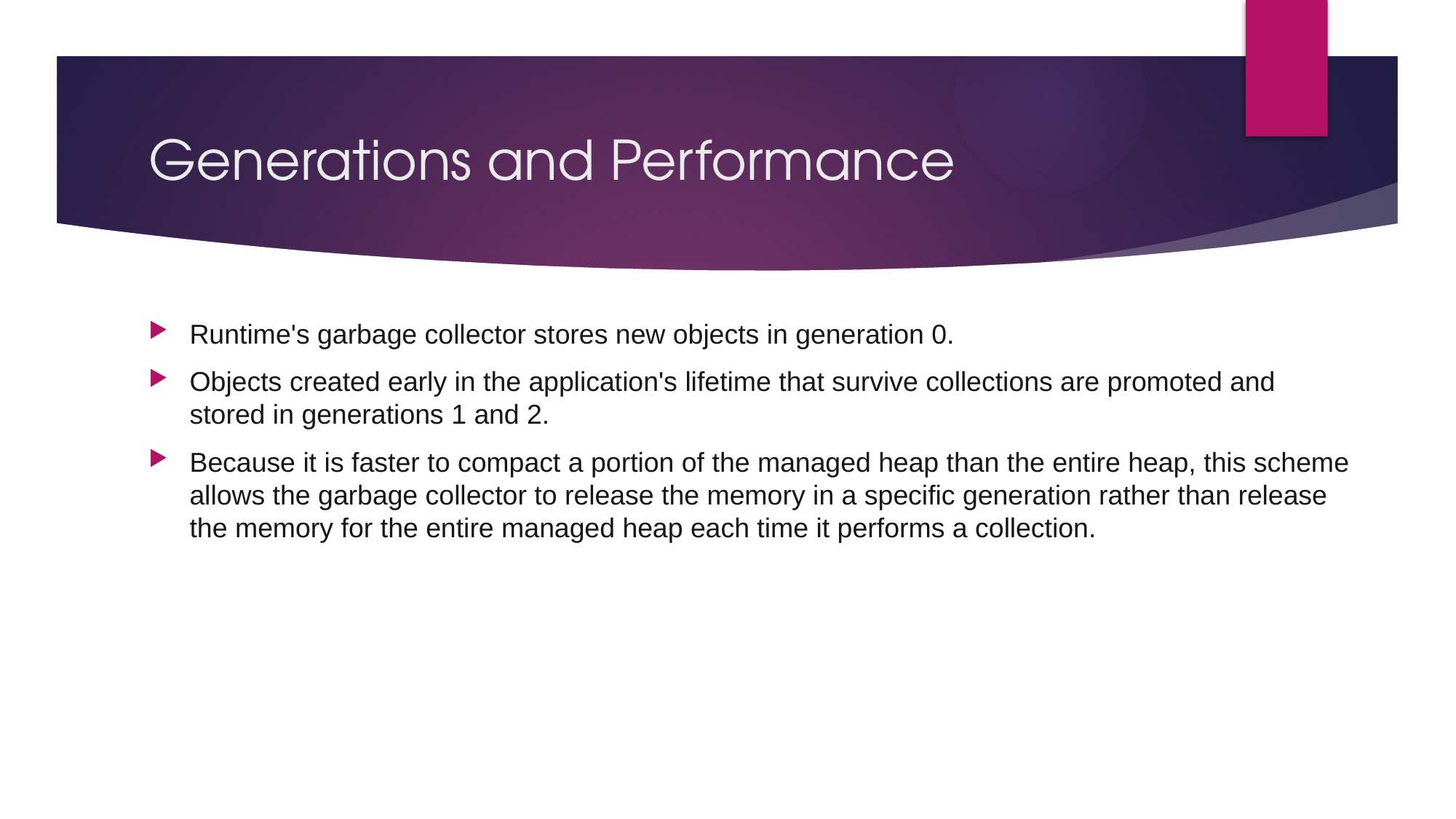

# Generations and Performance
Runtime's garbage collector stores new objects in generation 0.
Objects created early in the application's lifetime that survive collections are promoted and stored in generations 1 and 2.
Because it is faster to compact a portion of the managed heap than the entire heap, this scheme allows the garbage collector to release the memory in a specific generation rather than release the memory for the entire managed heap each time it performs a collection.